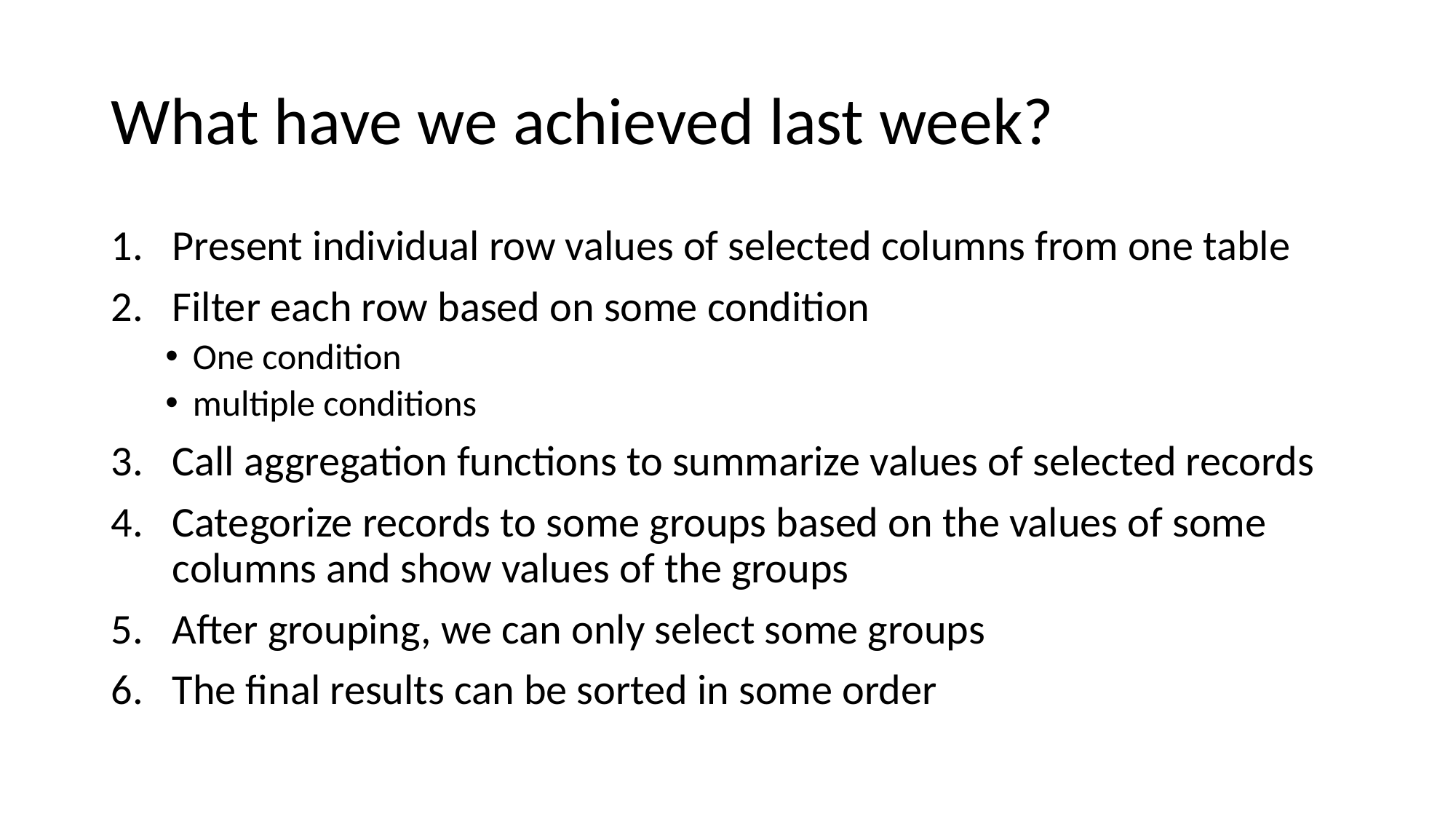

# What have we achieved last week?
Present individual row values of selected columns from one table
Filter each row based on some condition
One condition
multiple conditions
Call aggregation functions to summarize values of selected records
Categorize records to some groups based on the values of some columns and show values of the groups
After grouping, we can only select some groups
The final results can be sorted in some order